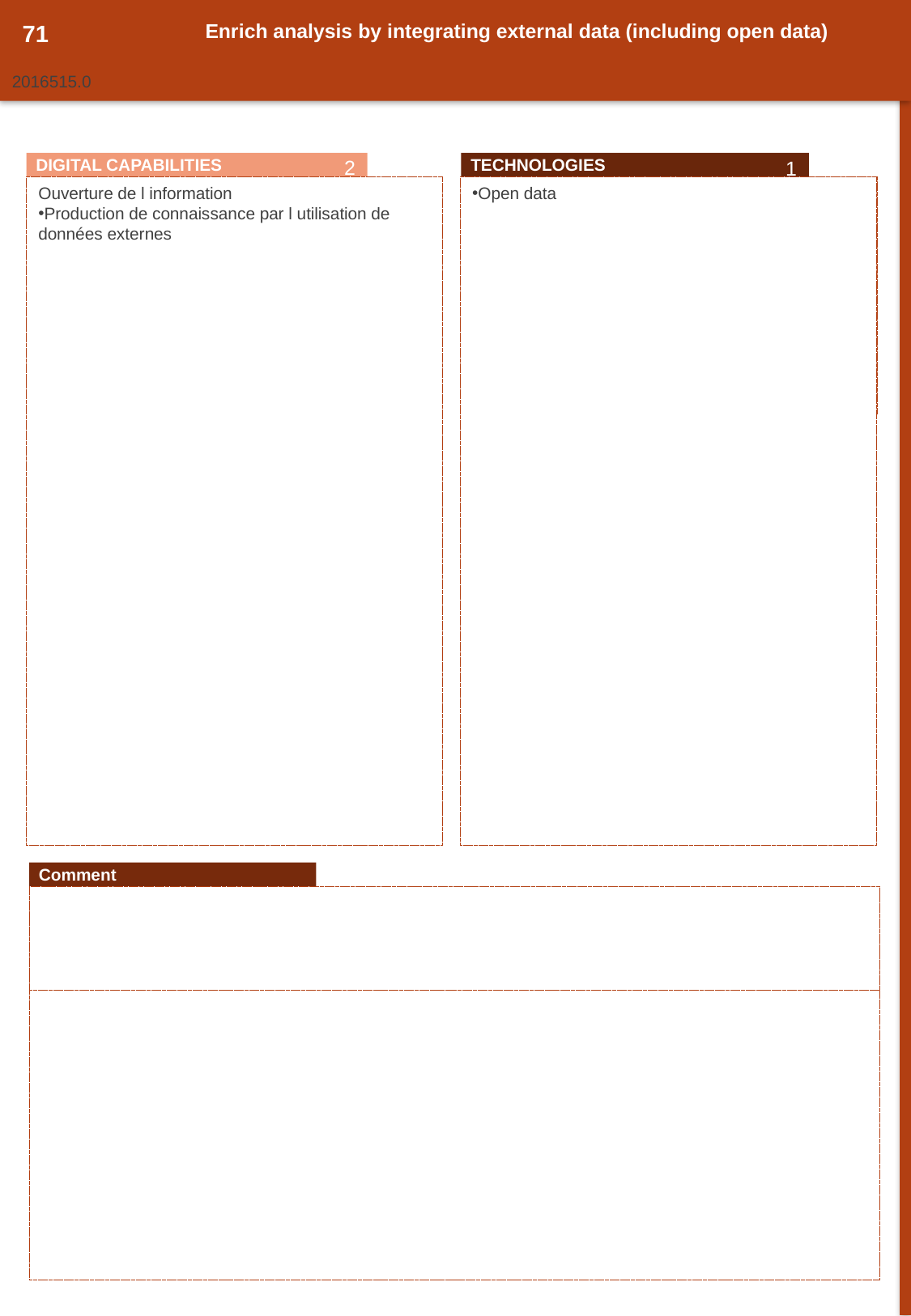

71
Enrich analysis by integrating external data (including open data)
2016515.0
0
2
1
DIGITAL CAPABILITIES
TECHNOLOGIES
Open data
Ouverture de l information
Production de connaissance par l utilisation de données externes

74
Comment